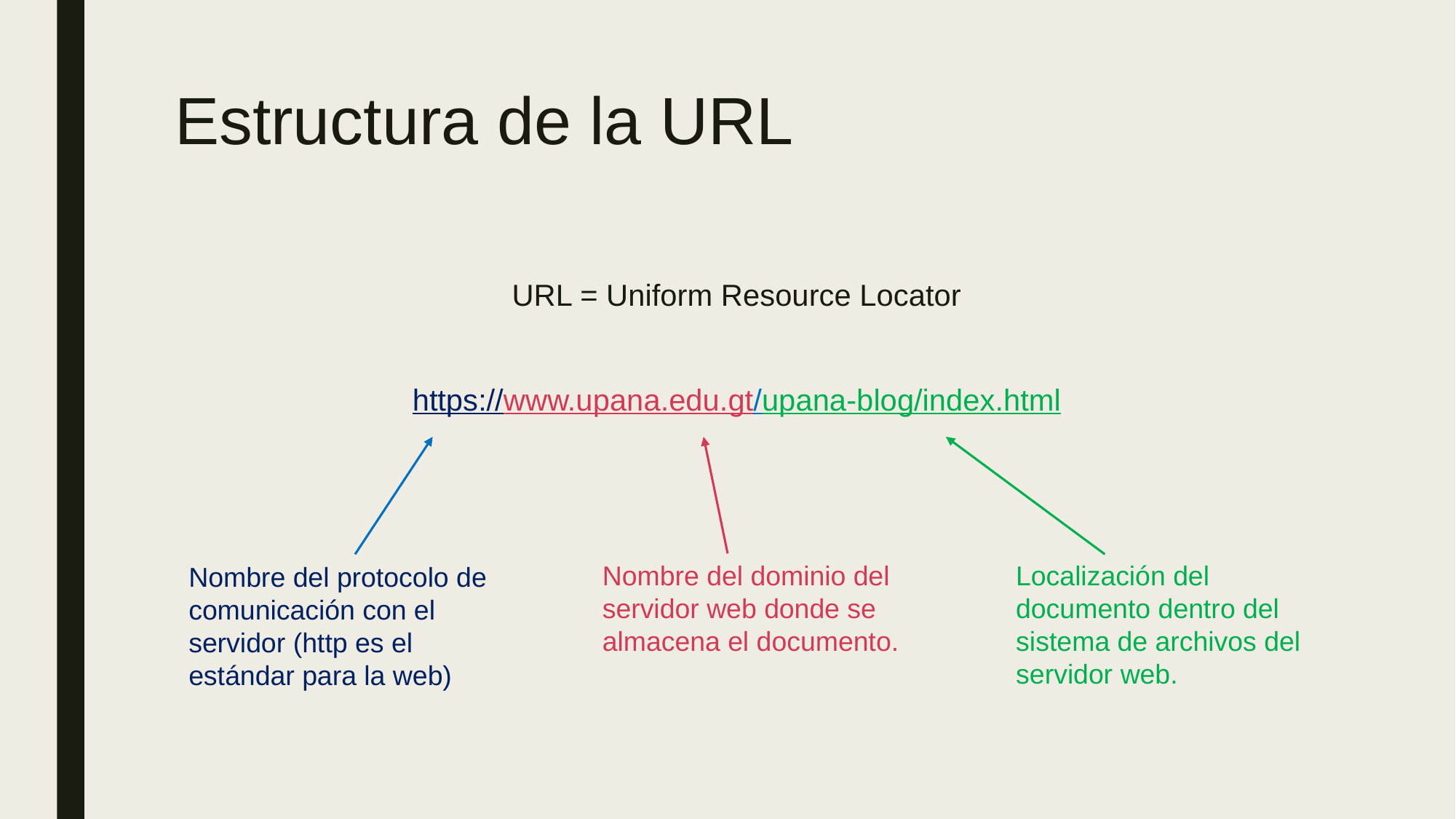

# Estructura de la URL
URL = Uniform Resource Locator

https://www.upana.edu.gt/upana-blog/index.html
Nombre del dominio del servidor web donde se almacena el documento.
Localización del documento dentro del sistema de archivos del servidor web.

Nombre del protocolo de comunicación con el servidor (http es el estándar para la web)